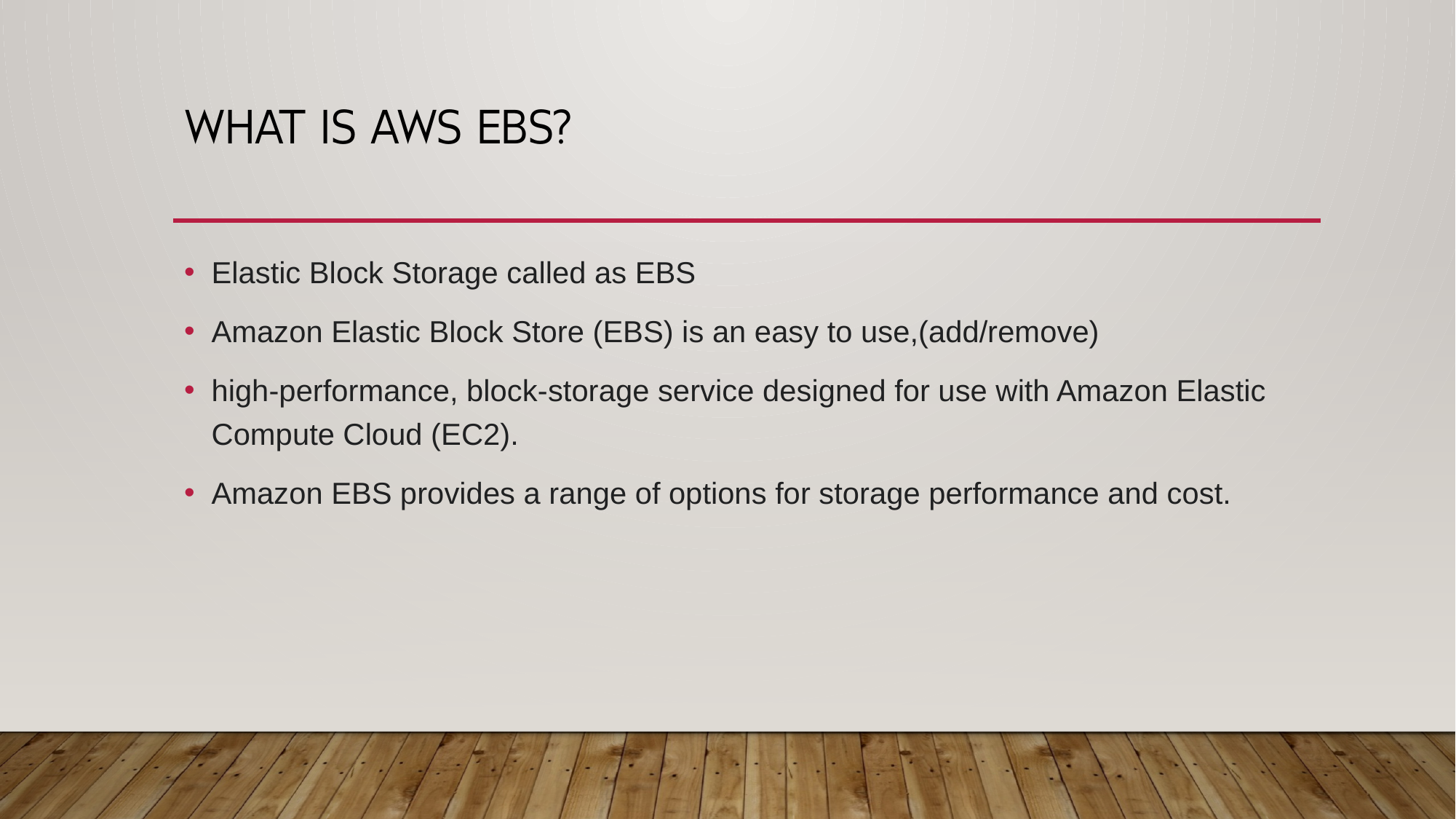

# WHAT IS AWS EBS?
Elastic Block Storage called as EBS
Amazon Elastic Block Store (EBS) is an easy to use,(add/remove)
high-performance, block-​storage service designed for use with Amazon Elastic Compute Cloud (EC2).
Amazon EBS provides a range of options for storage performance and cost.